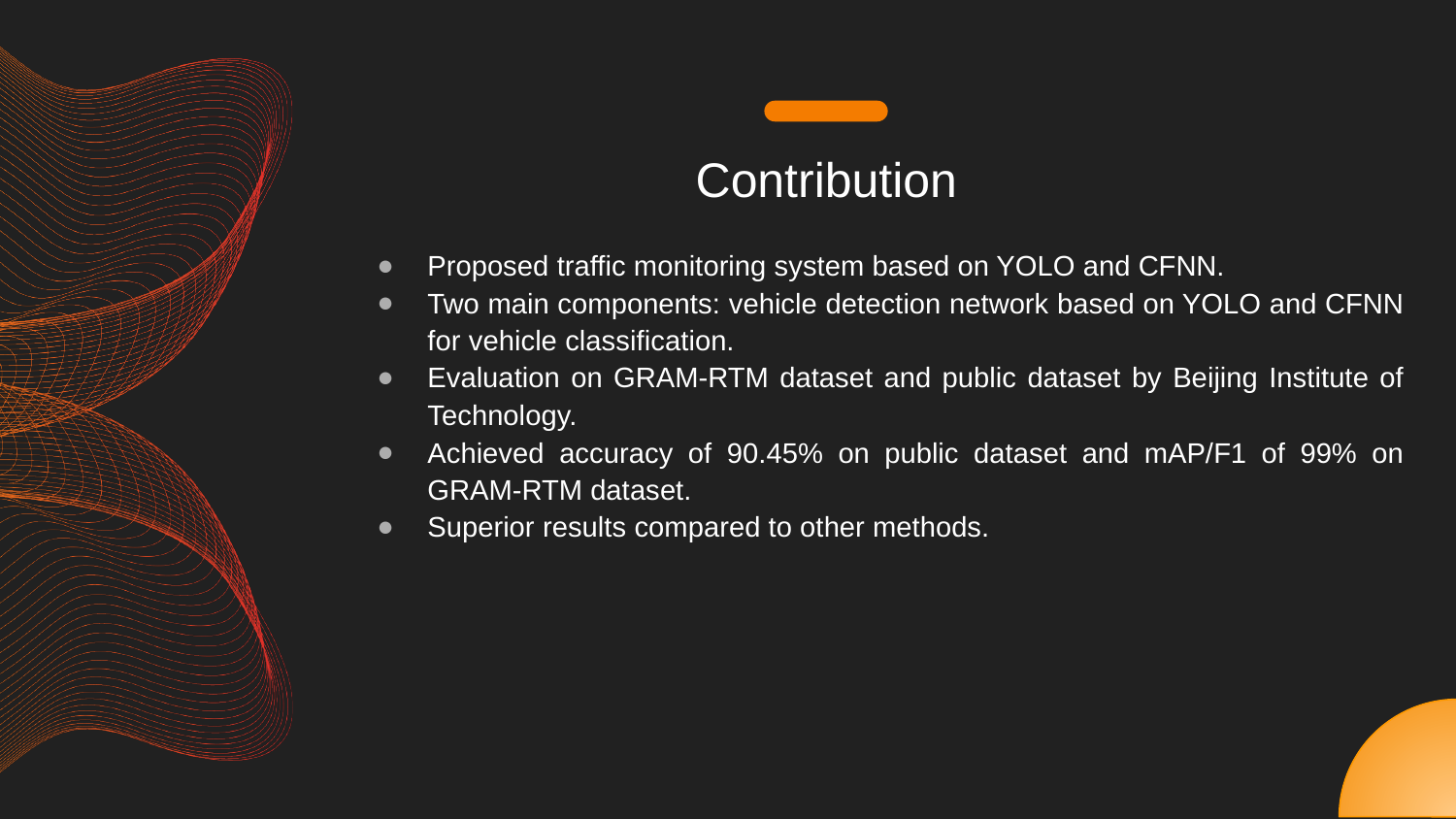

# Contribution
Proposed traffic monitoring system based on YOLO and CFNN.
Two main components: vehicle detection network based on YOLO and CFNN for vehicle classification.
Evaluation on GRAM-RTM dataset and public dataset by Beijing Institute of Technology.
Achieved accuracy of 90.45% on public dataset and mAP/F1 of 99% on GRAM-RTM dataset.
Superior results compared to other methods.